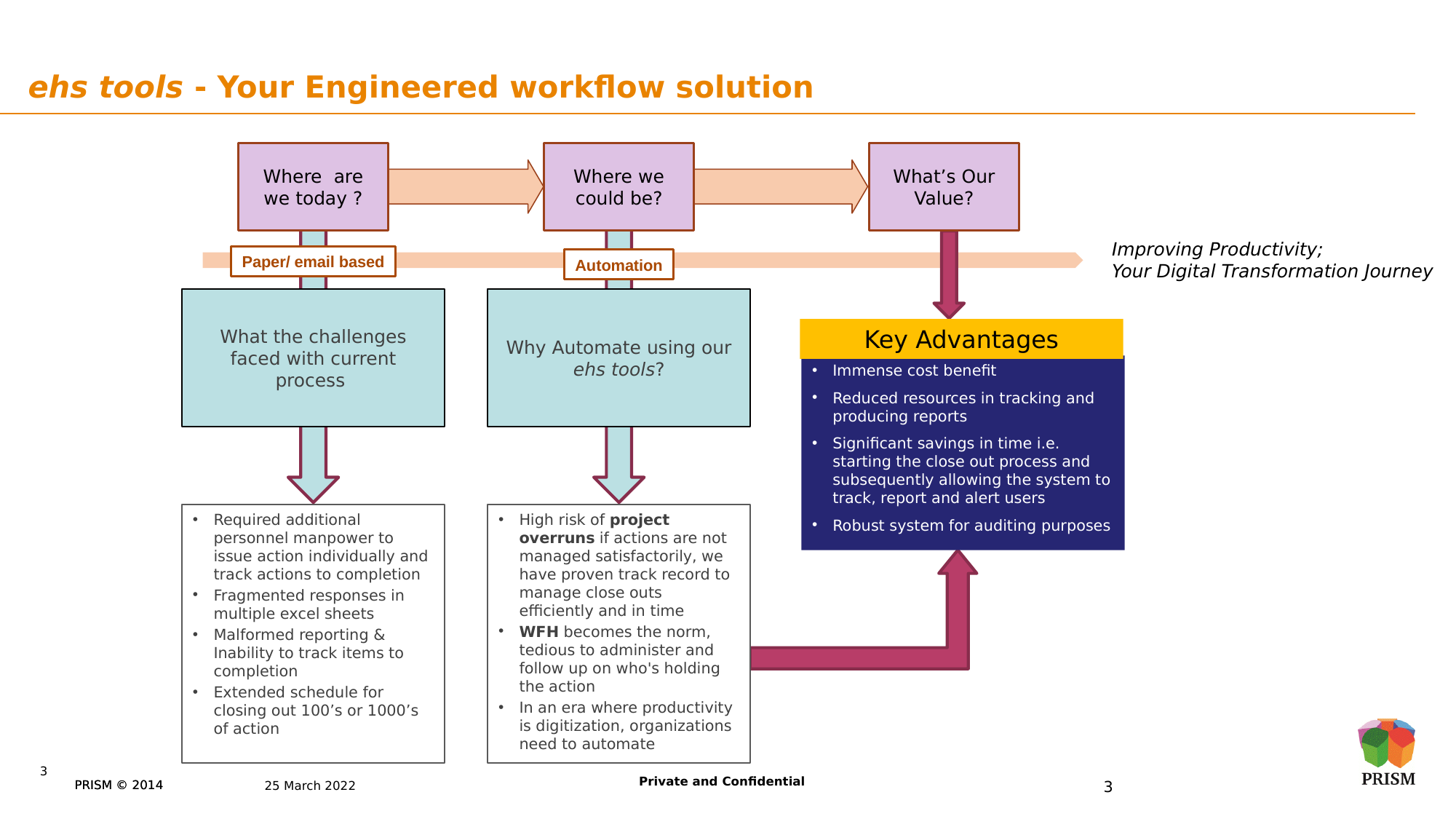

# ehs tools - Your Engineered workflow solution
Where  are we today ?
Where we could be?
What’s Our Value?

Improving Productivity;
Your Digital Transformation Journey
Paper/ email based
Automation

Why Automate using our ehs tools?
What the challenges faced with current process
Key Advantages

Immense cost benefit
Reduced resources in tracking and producing reports
Significant savings in time i.e.  starting the close out process and subsequently allowing the system to track, report and alert users
Robust system for auditing purposes
High risk of project overruns if actions are not managed satisfactorily, we have proven track record to manage close outs efficiently and in time
WFH becomes the norm, tedious to administer and follow up on who's holding the action
In an era where productivity is digitization, organizations need to automate

Required additional personnel manpower to issue action individually and track actions to completion
Fragmented responses in multiple excel sheets
Malformed reporting & Inability to track items to completion
Extended schedule for closing out 100’s or 1000’s of action

3
Private and Confidential
3
25 March 2022